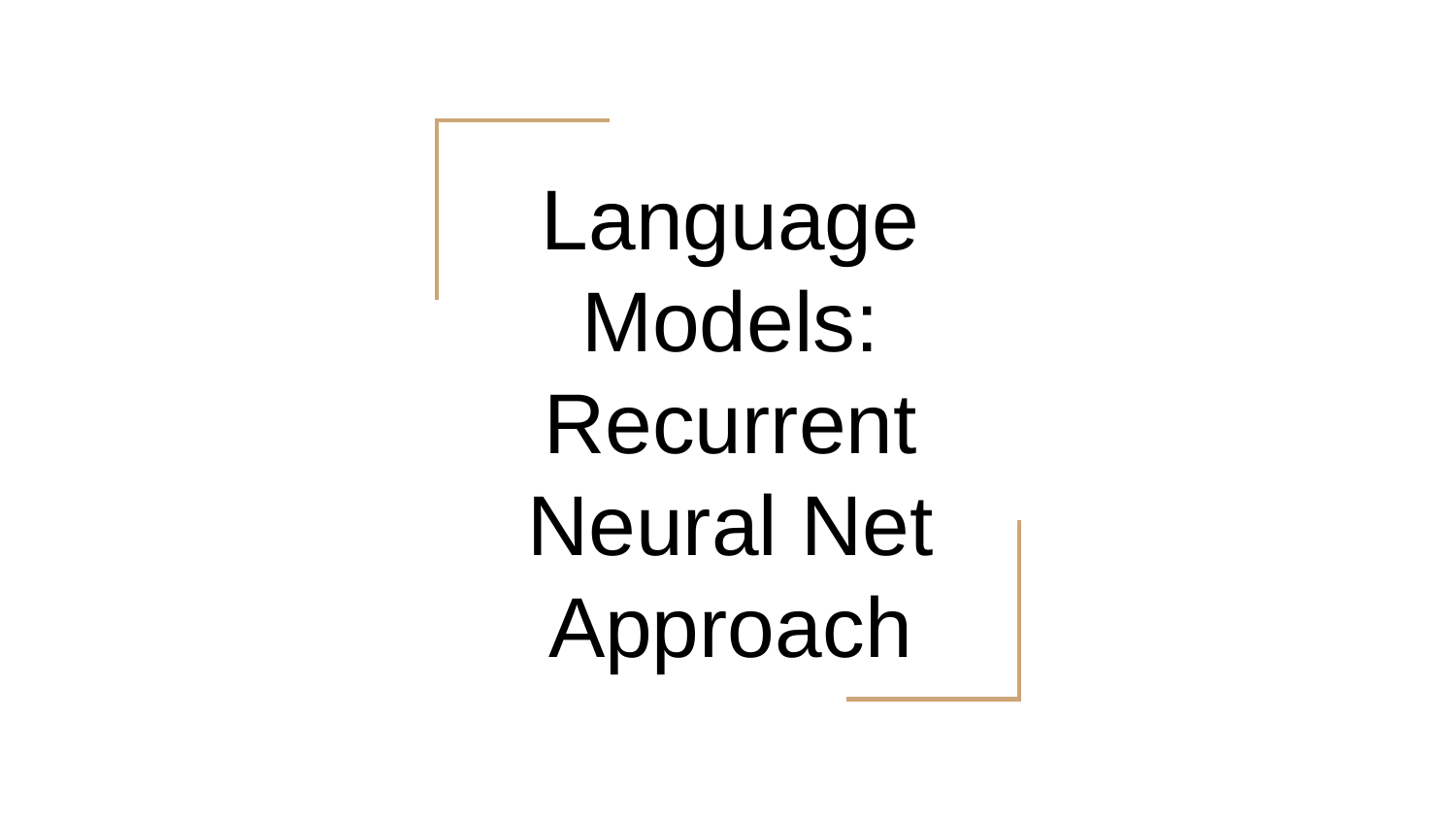

# Language Models: Recurrent Neural Net Approach